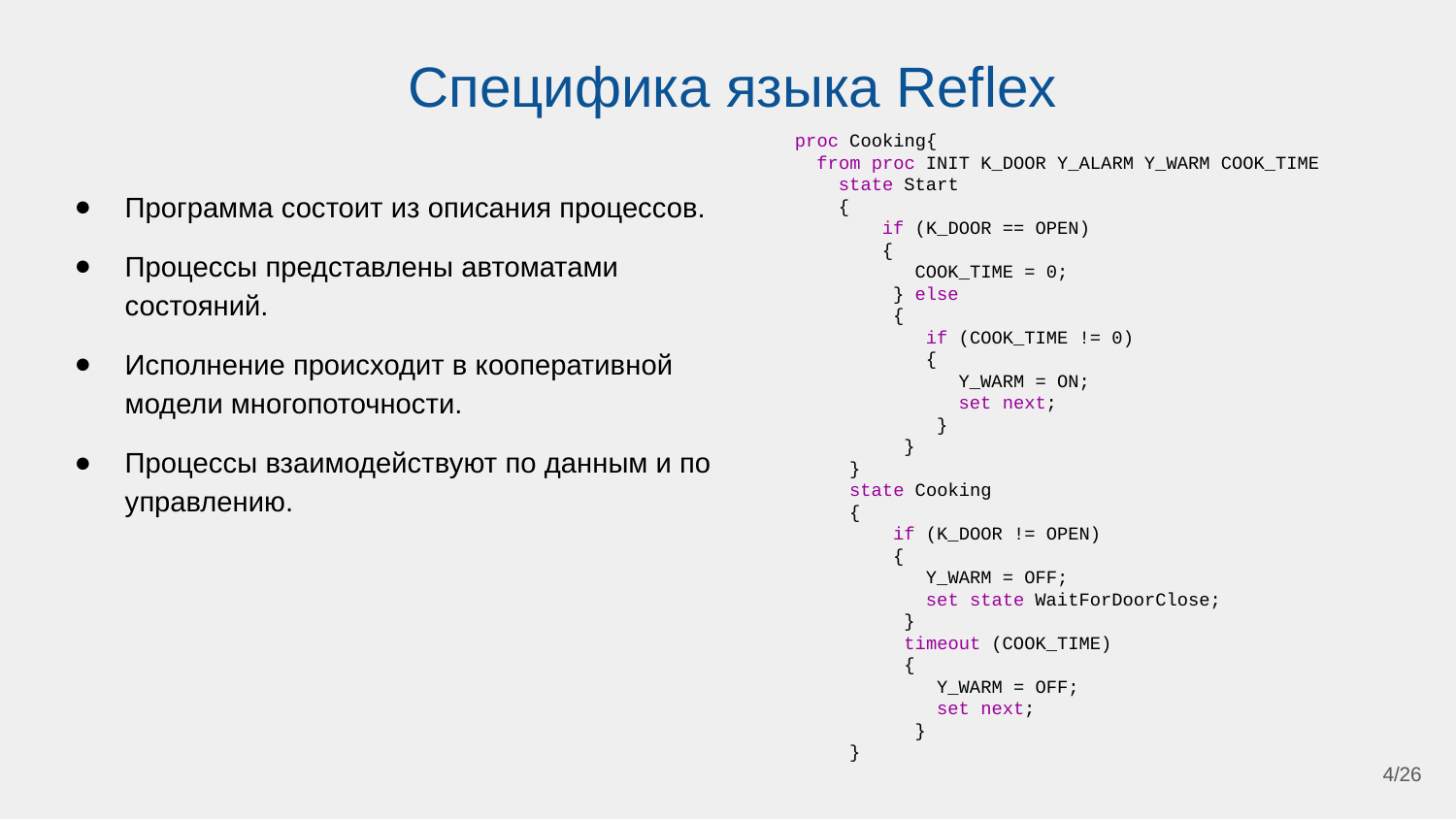

# Специфика языка Reflex
proc Cooking{
  from proc INIT K_DOOR Y_ALARM Y_WARM COOK_TIME
    state Start
    {
        if (K_DOOR == OPEN)
        {
           COOK_TIME = 0;
         } else
         {
            if (COOK_TIME != 0)
            {
               Y_WARM = ON;
               set next;
             }
          }
     }
     state Cooking
     {
         if (K_DOOR != OPEN)
         {
            Y_WARM = OFF;
            set state WaitForDoorClose;
          }
          timeout (COOK_TIME)
          {
             Y_WARM = OFF;
             set next;
           }
     }
Программа состоит из описания процессов.
Процессы представлены автоматами состояний.
Исполнение происходит в кооперативной модели многопоточности.
Процессы взаимодействуют по данным и по управлению.
4/26